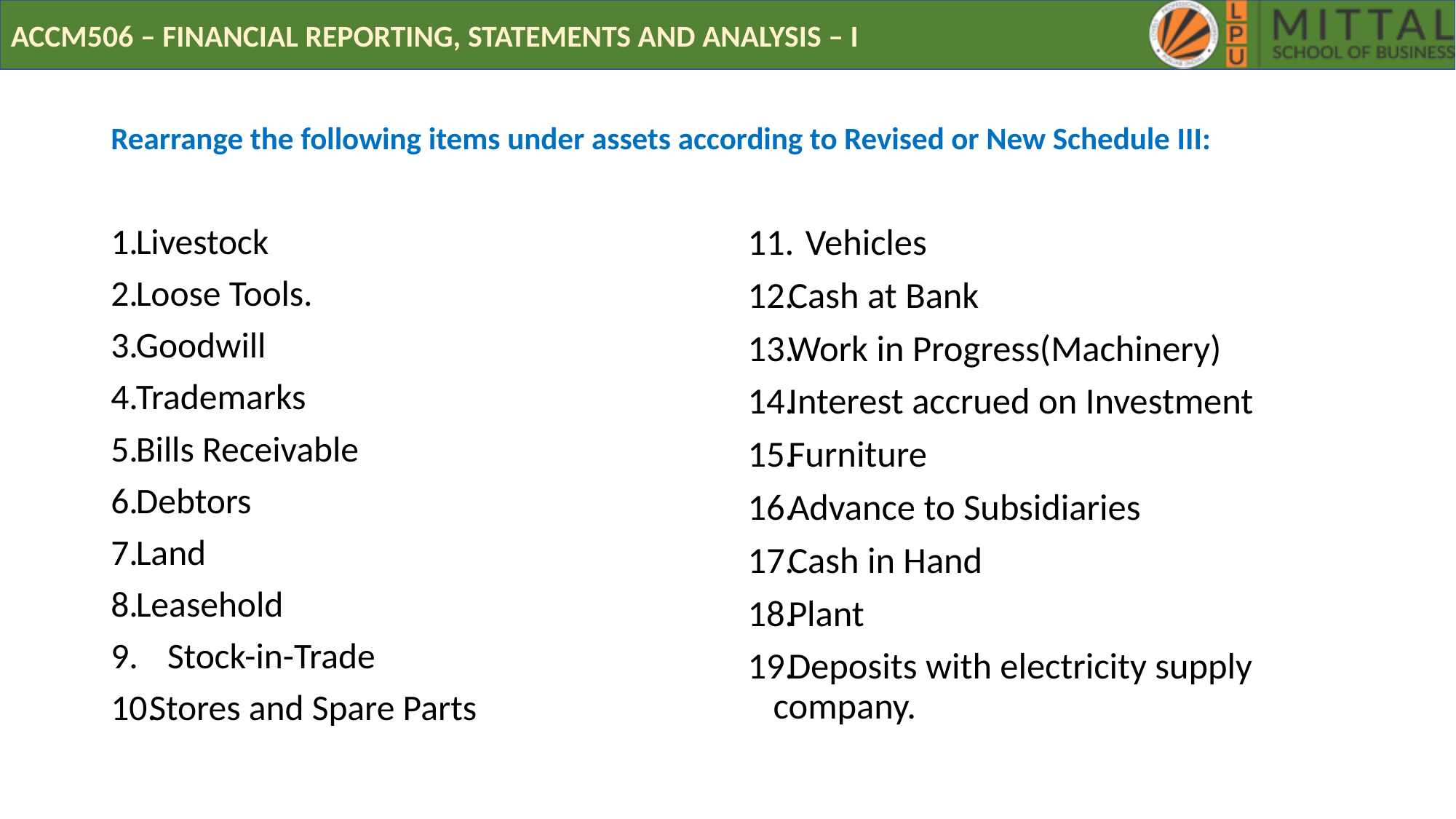

# Rearrange the following items under assets according to Revised or New Schedule III:
Livestock
Loose Tools.
Goodwill
Trademarks
Bills Receivable
Debtors
Land
Leasehold
Stock-in-Trade
Stores and Spare Parts

Vehicles
Cash at Bank
Work in Progress(Machinery)
Interest accrued on Investment
Furniture
Advance to Subsidiaries
Cash in Hand
Plant
Deposits with electricity supply company.